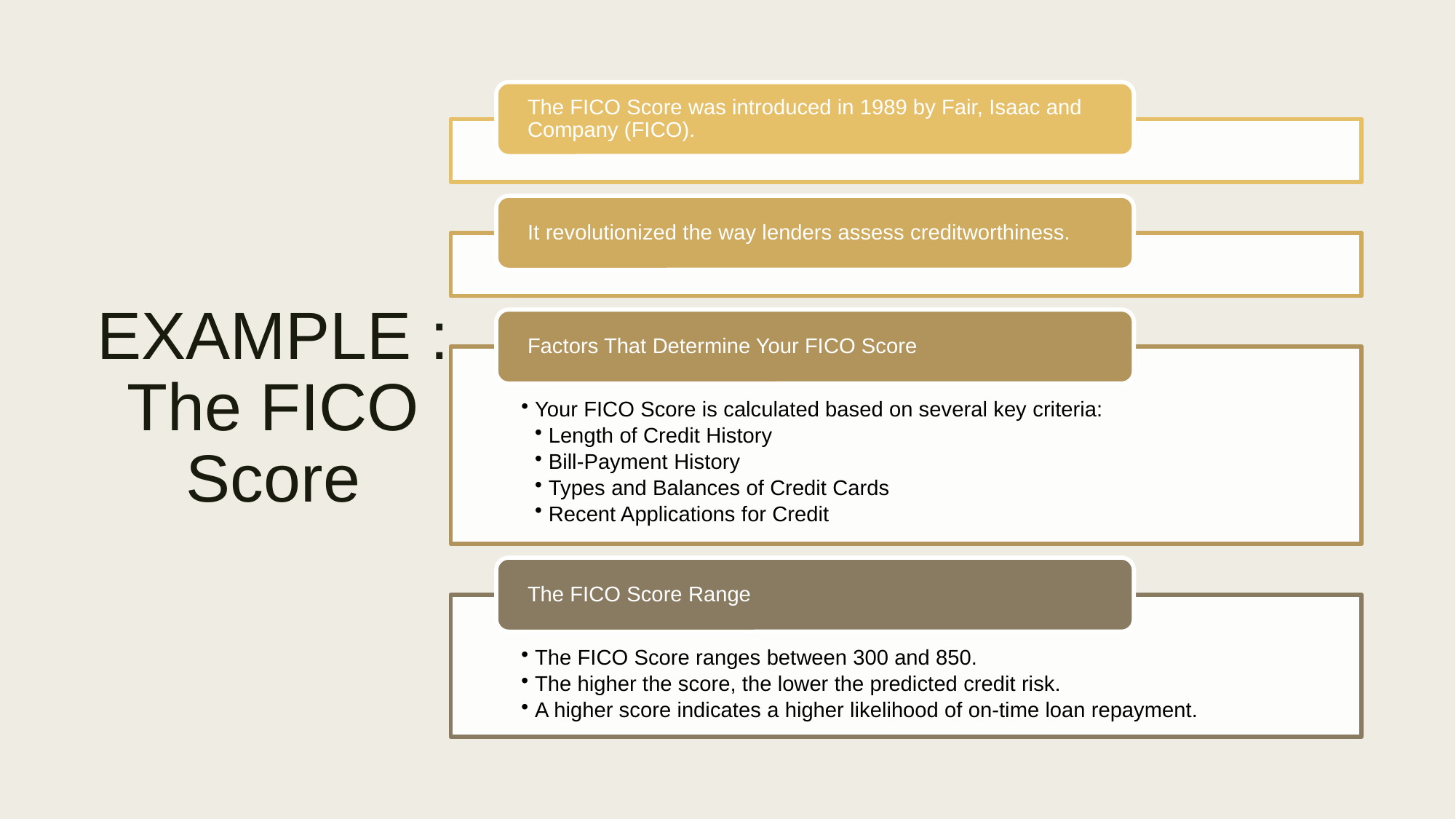

# EXAMPLE : The FICO Score
The FICO Score was introduced in 1989 by Fair, Isaac and Company (FICO).
It revolutionized the way lenders assess creditworthiness.
Your FICO Score is calculated based on several key criteria:
Length of Credit History
Bill-Payment History
Types and Balances of Credit Cards
Recent Applications for Credit
Factors That Determine Your FICO Score
The FICO Score ranges between 300 and 850.
The higher the score, the lower the predicted credit risk.
A higher score indicates a higher likelihood of on-time loan repayment.
The FICO Score Range
Subject:PMA BTech AI(H), CSVTU (UTD), Bhilai
7